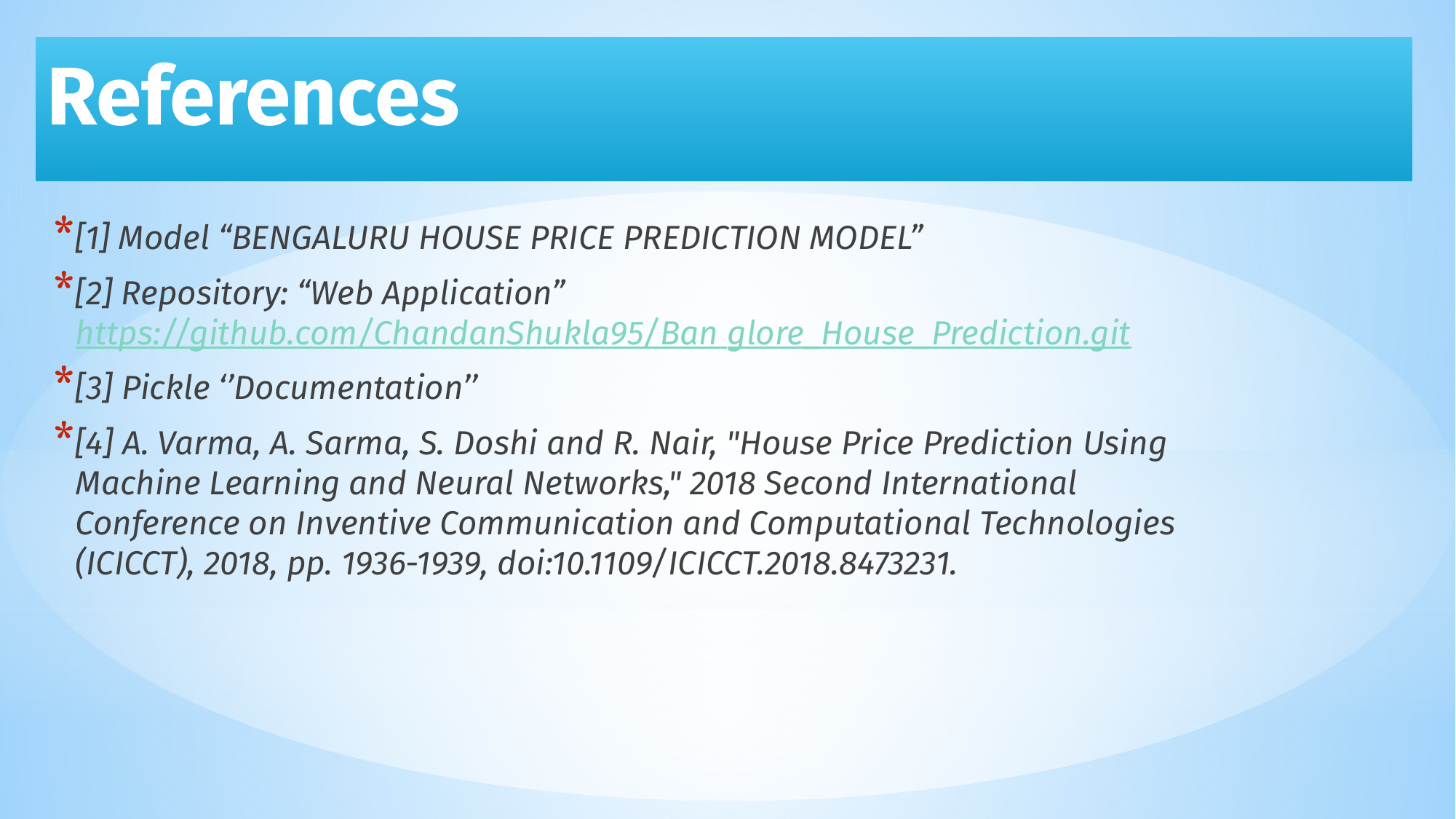

# References
[1] Model “BENGALURU HOUSE PRICE PREDICTION MODEL”
[2] Repository: “Web Application” https://github.com/ChandanShukla95/Ban glore_House_Prediction.git
[3] Pickle ‘’Documentation’’
[4] A. Varma, A. Sarma, S. Doshi and R. Nair, "House Price Prediction Using Machine Learning and Neural Networks," 2018 Second International Conference on Inventive Communication and Computational Technologies (ICICCT), 2018, pp. 1936-1939, doi:10.1109/ICICCT.2018.8473231.